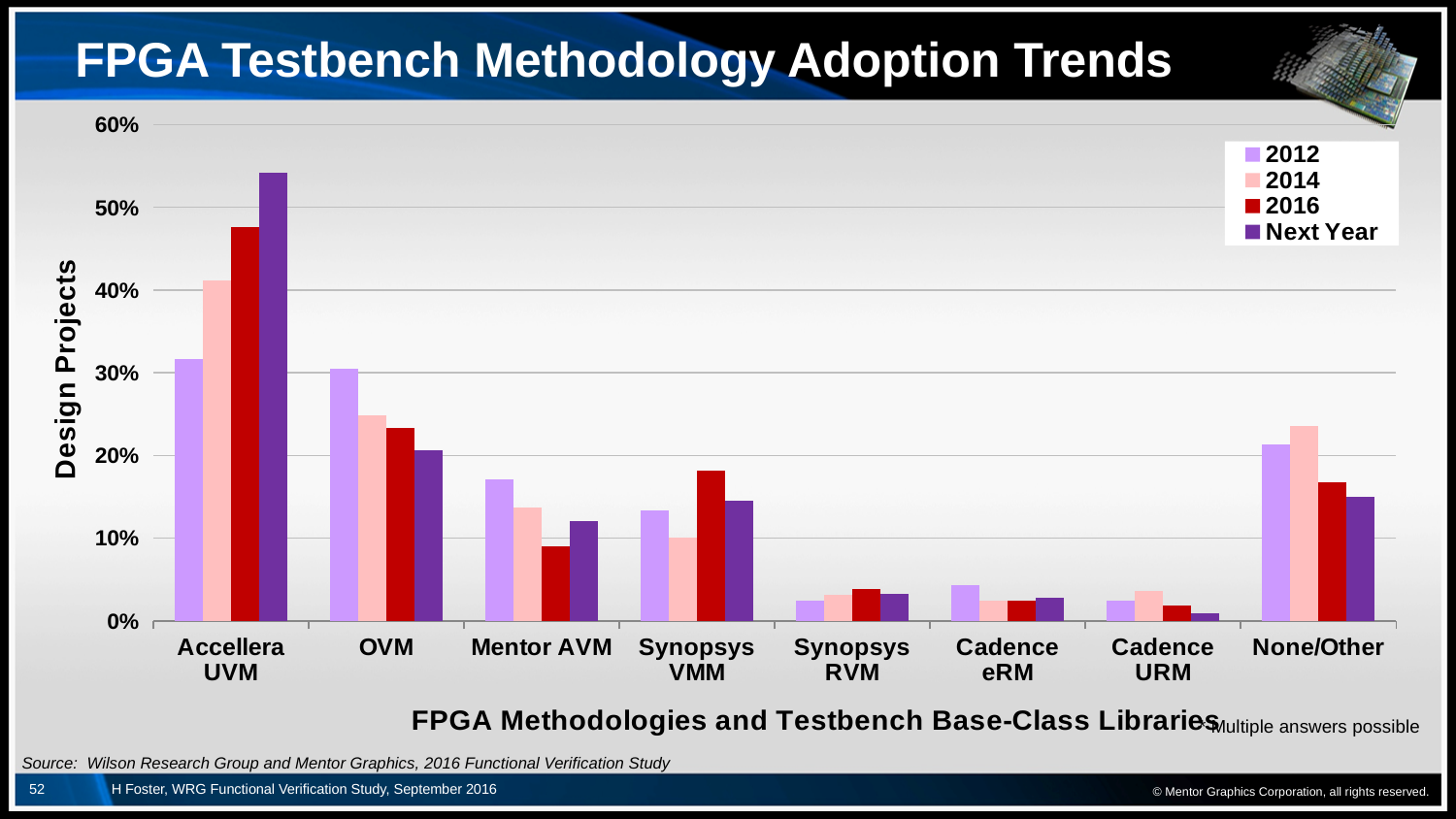

# FPGA Testbench Methodology Adoption Trends

### Chart

| Category | 2012 | 2014 | 2016 | Next Year |
|---|---|---|---|---|
| Accellera UVM | 0.317 | 0.412 | 0.476 | 0.542 |
| OVM | 0.305 | 0.249 | 0.233 | 0.206 |
| Mentor AVM | 0.171 | 0.137 | 0.09 | 0.121 |
| Synopsys VMM | 0.134 | 0.101 | 0.181 | 0.145 |
| Synopsys RVM | 0.024 | 0.031 | 0.038 | 0.033 |
| Cadence eRM | 0.043 | 0.024 | 0.024 | 0.028 |
| Cadence URM | 0.024 | 0.036 | 0.019 | 0.009 |
| None/Other | 0.213 | 0.235 | 0.167 | 0.15 |
* Multiple answers possible
© Mentor Graphics Corporation, all rights reserved.
Source:  Wilson Research Group and Mentor Graphics, 2016 Functional Verification Study
52
H Foster, WRG Functional Verification Study, September 2016